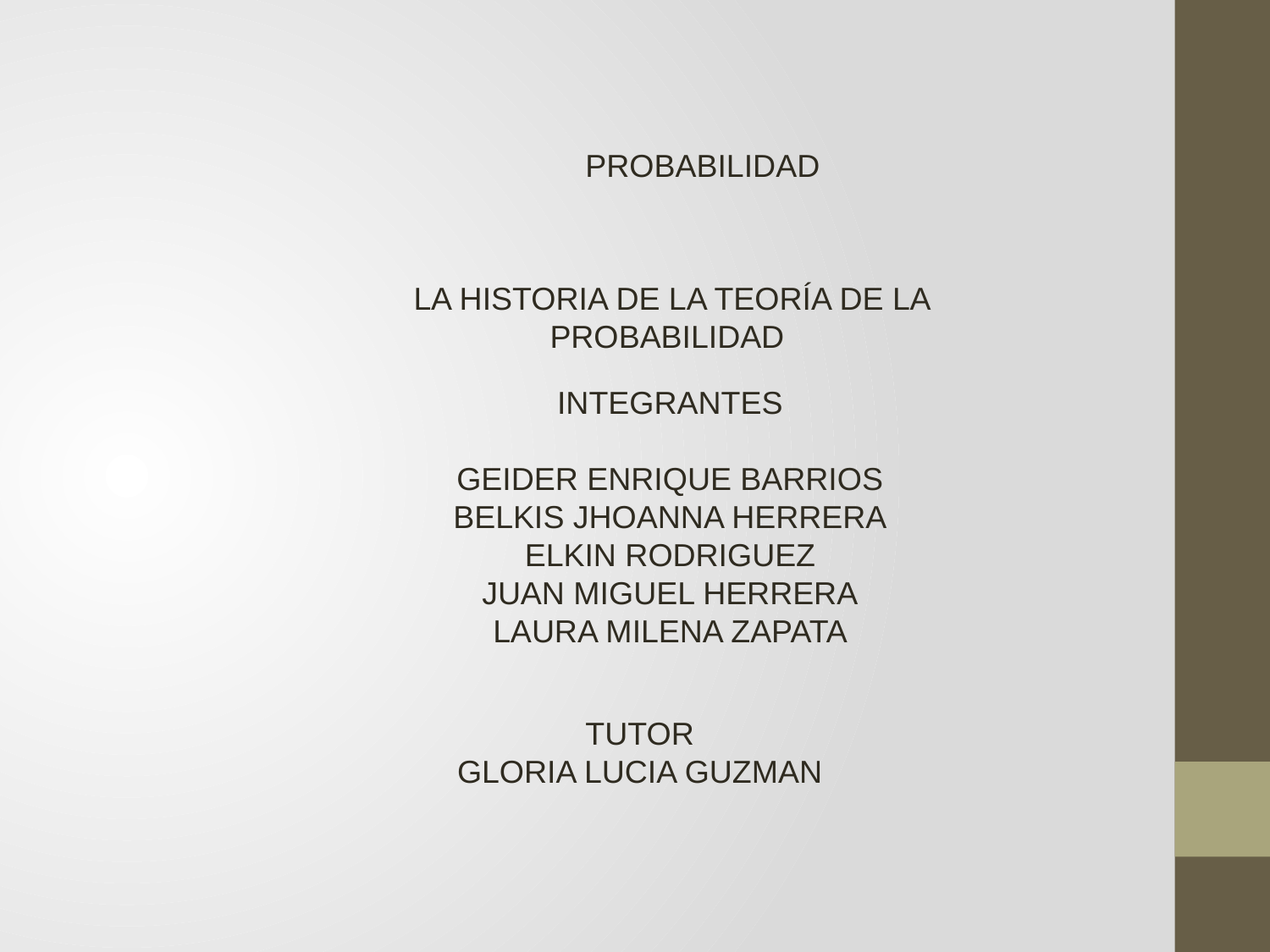

PROBABILIDAD
 LA HISTORIA DE LA TEORÍA DE LA PROBABILIDAD
INTEGRANTES

GEIDER ENRIQUE BARRIOS
BELKIS JHOANNA HERRERA
ELKIN RODRIGUEZ
JUAN MIGUEL HERRERA
LAURA MILENA ZAPATA
TUTOR
GLORIA LUCIA GUZMAN